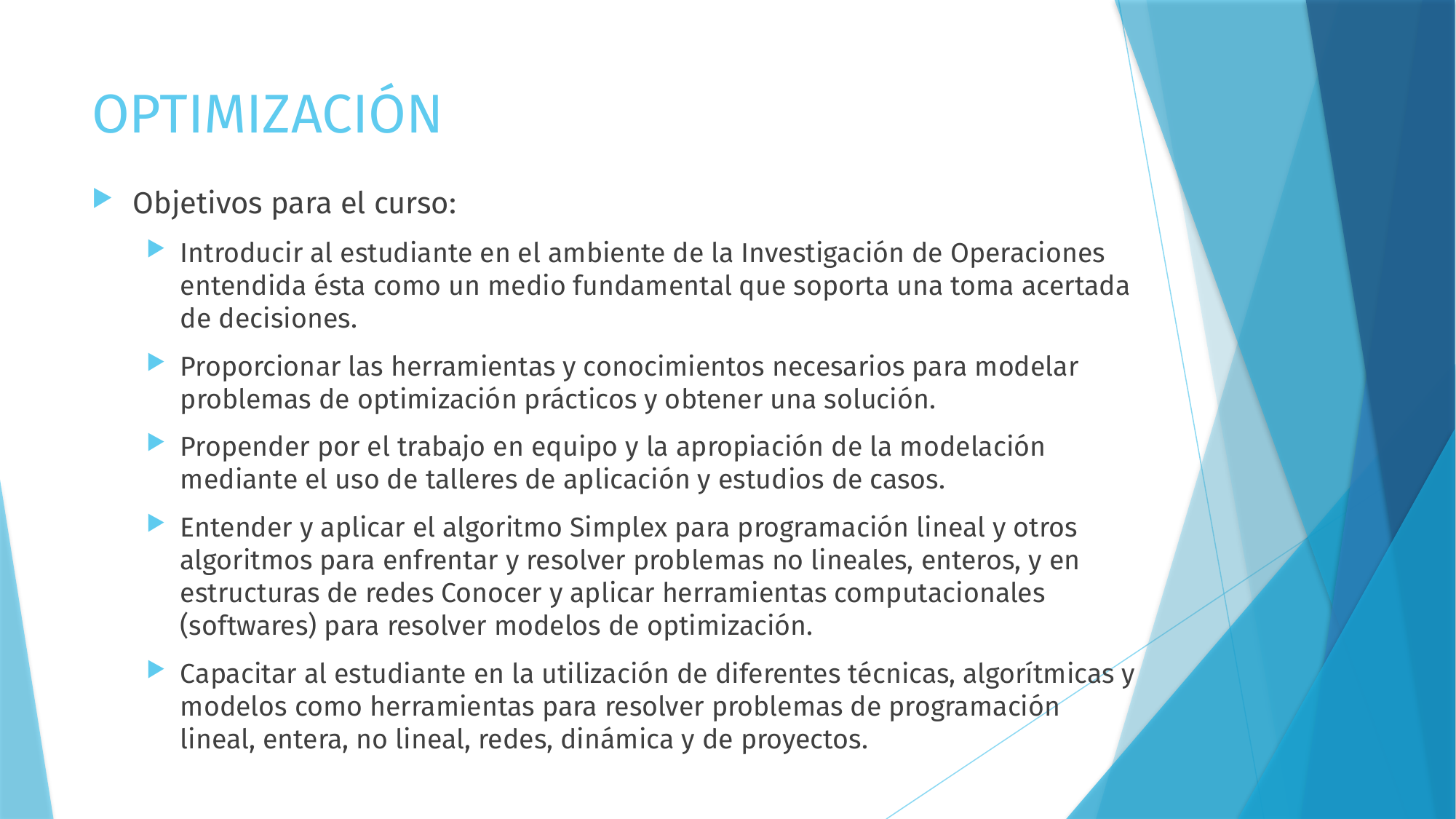

# OPTIMIZACIÓN
Objetivos para el curso:
Introducir al estudiante en el ambiente de la Investigación de Operaciones entendida ésta como un medio fundamental que soporta una toma acertada de decisiones.
Proporcionar las herramientas y conocimientos necesarios para modelar problemas de optimización prácticos y obtener una solución.
Propender por el trabajo en equipo y la apropiación de la modelación mediante el uso de talleres de aplicación y estudios de casos.
Entender y aplicar el algoritmo Simplex para programación lineal y otros algoritmos para enfrentar y resolver problemas no lineales, enteros, y en estructuras de redes Conocer y aplicar herramientas computacionales (softwares) para resolver modelos de optimización.
Capacitar al estudiante en la utilización de diferentes técnicas, algorítmicas y modelos como herramientas para resolver problemas de programación lineal, entera, no lineal, redes, dinámica y de proyectos.